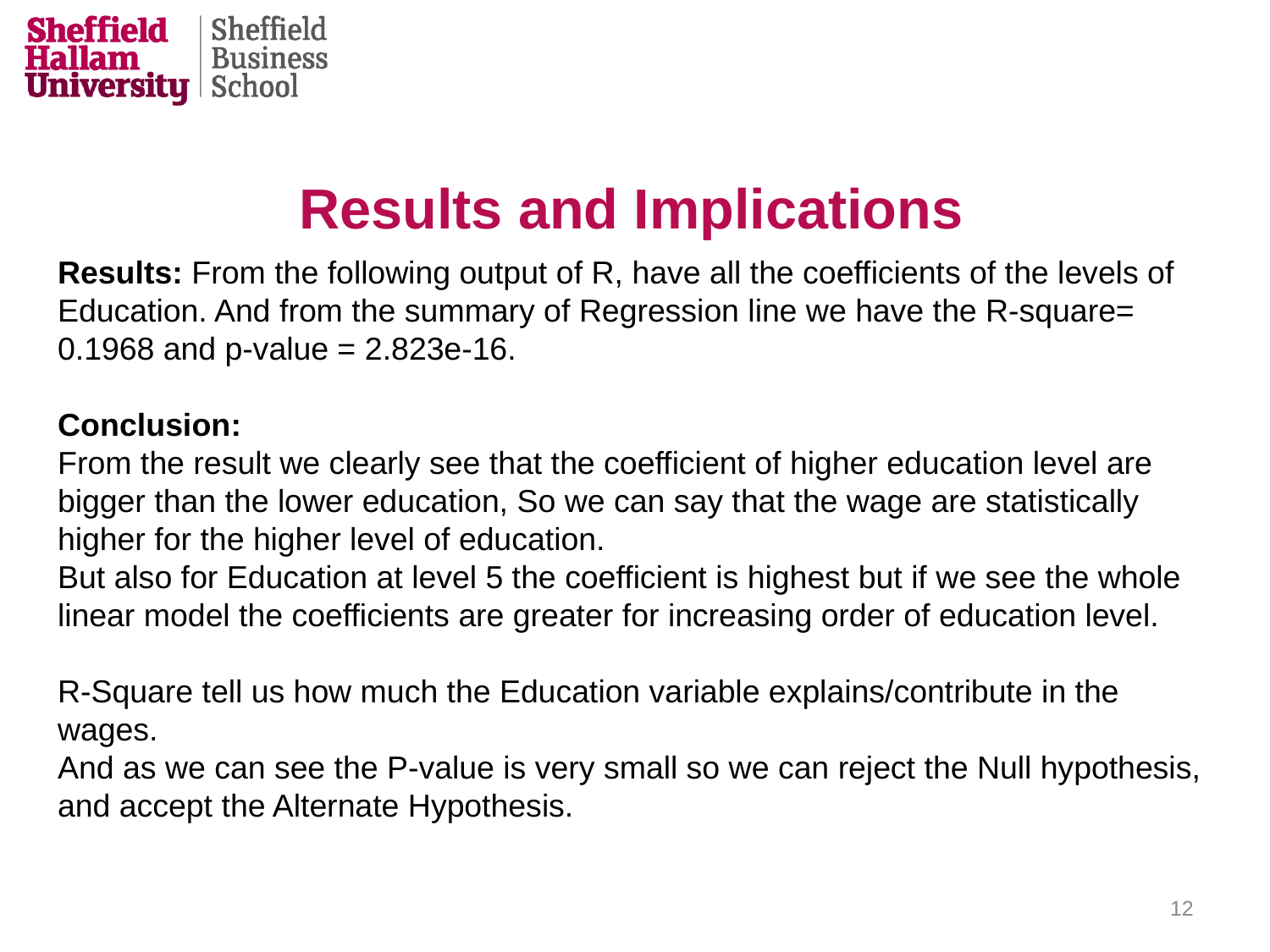

# Results and Implications
Results: From the following output of R, have all the coefficients of the levels of Education. And from the summary of Regression line we have the R-square= 0.1968 and p-value = 2.823e-16.

Conclusion:
From the result we clearly see that the coefficient of higher education level are bigger than the lower education, So we can say that the wage are statistically higher for the higher level of education.
But also for Education at level 5 the coefficient is highest but if we see the whole linear model the coefficients are greater for increasing order of education level.

R-Square tell us how much the Education variable explains/contribute in the wages.
And as we can see the P-value is very small so we can reject the Null hypothesis, and accept the Alternate Hypothesis.
12